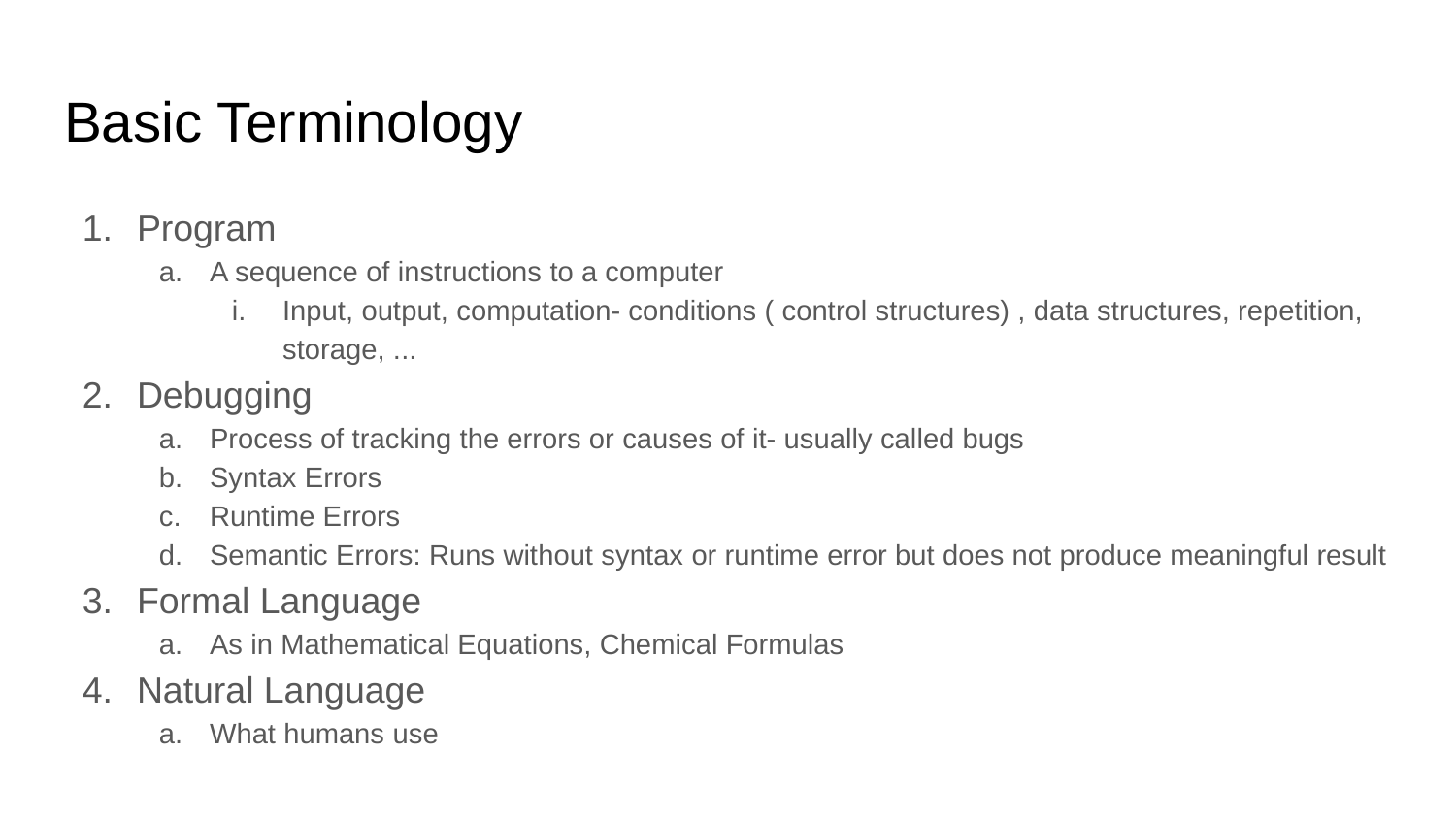

# Basic Terminology
Program
A sequence of instructions to a computer
Input, output, computation- conditions ( control structures) , data structures, repetition, storage, ...
Debugging
Process of tracking the errors or causes of it- usually called bugs
Syntax Errors
Runtime Errors
Semantic Errors: Runs without syntax or runtime error but does not produce meaningful result
Formal Language
As in Mathematical Equations, Chemical Formulas
Natural Language
What humans use